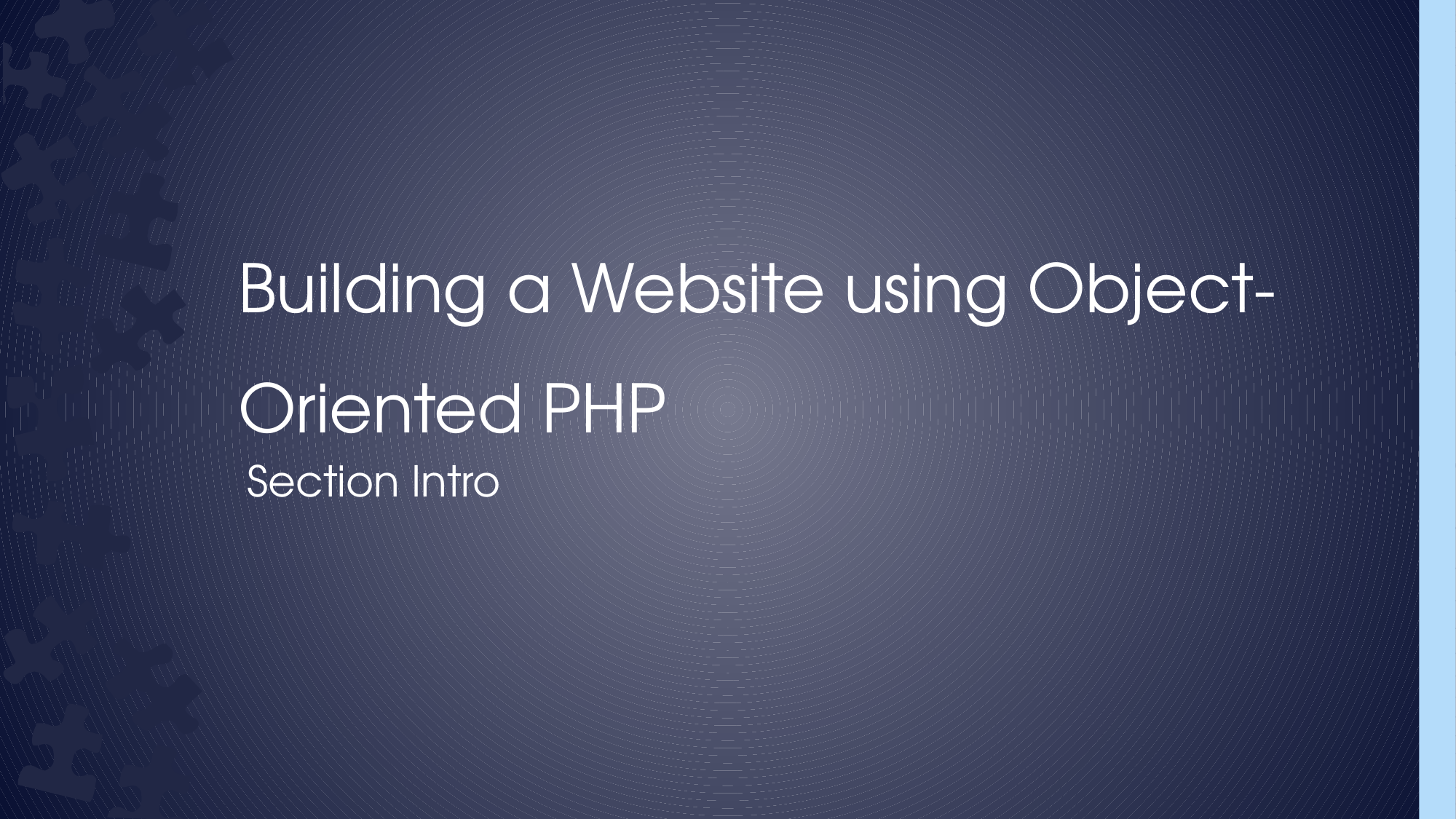

Building a Website using Object-Oriented PHP
Section Intro